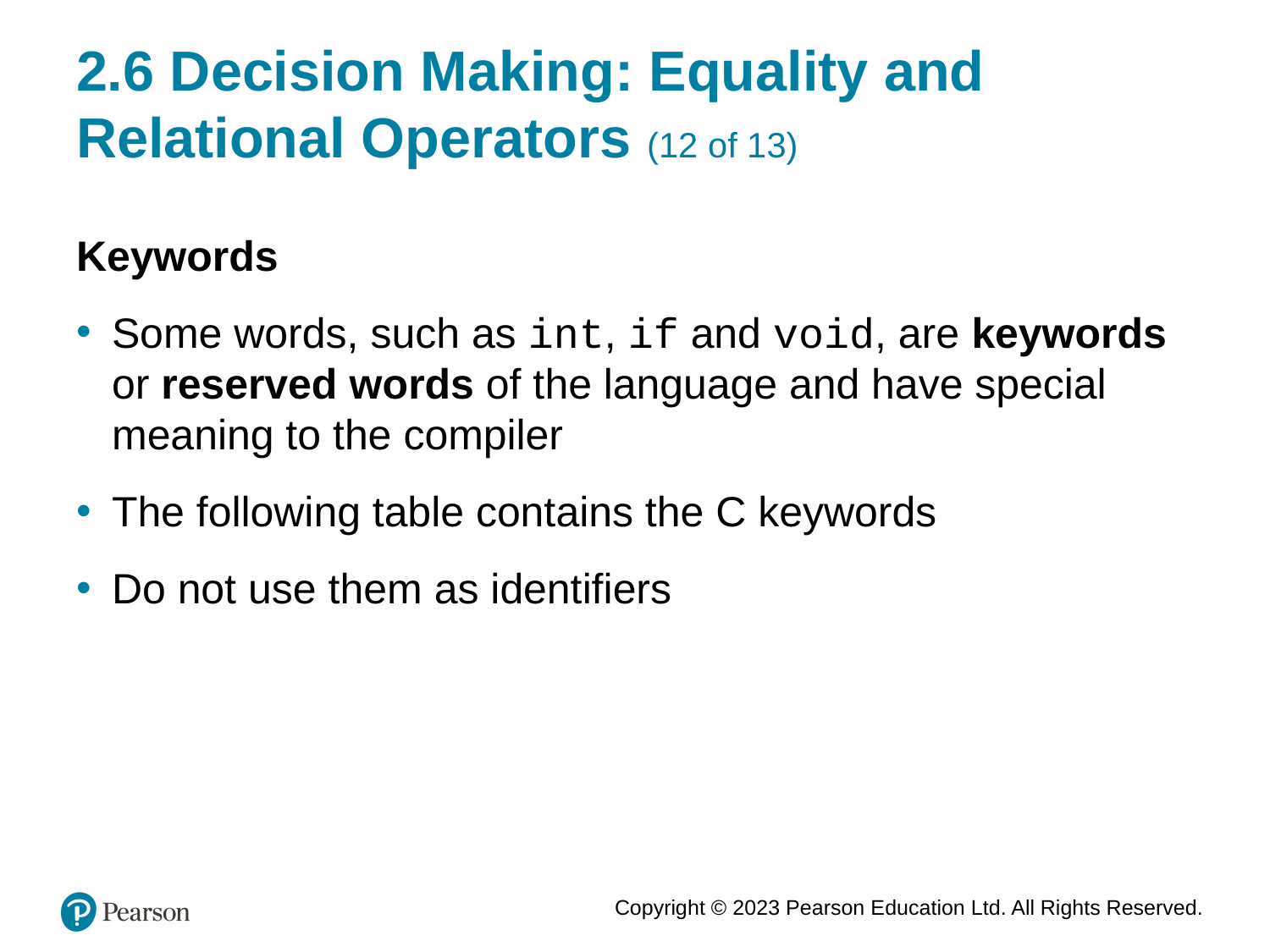

# 2.6 Decision Making: Equality and Relational Operators (12 of 13)
Keywords
Some words, such as int, if and void, are keywords or reserved words of the language and have special meaning to the compiler
The following table contains the C keywords
Do not use them as identifiers